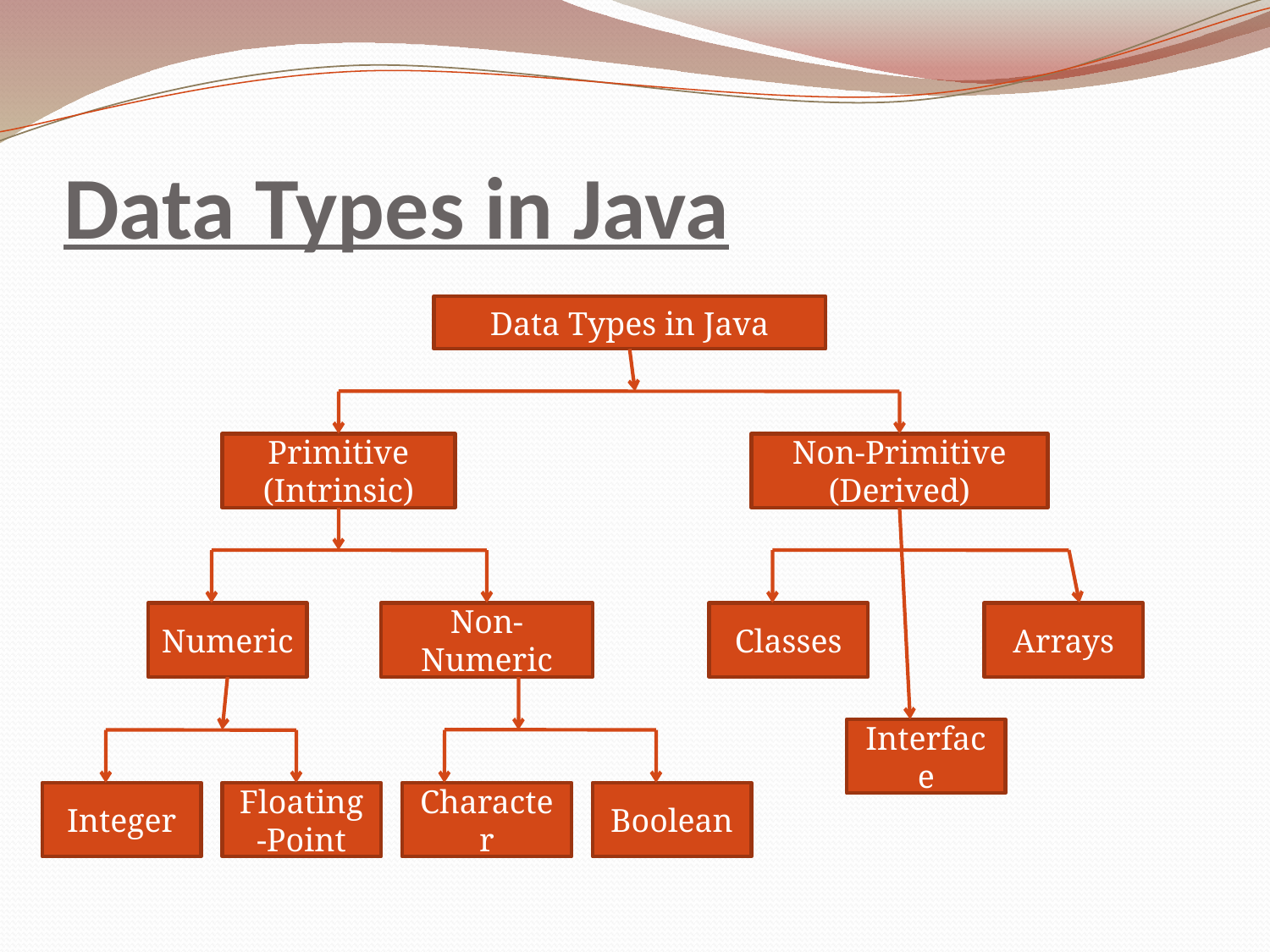

# Data Types in Java

Data Types in Java
Primitive (Intrinsic)
Non-Primitive (Derived)
Numeric
Non-Numeric
Classes
Arrays
Interface
Integer
Floating-Point
Character
Boolean